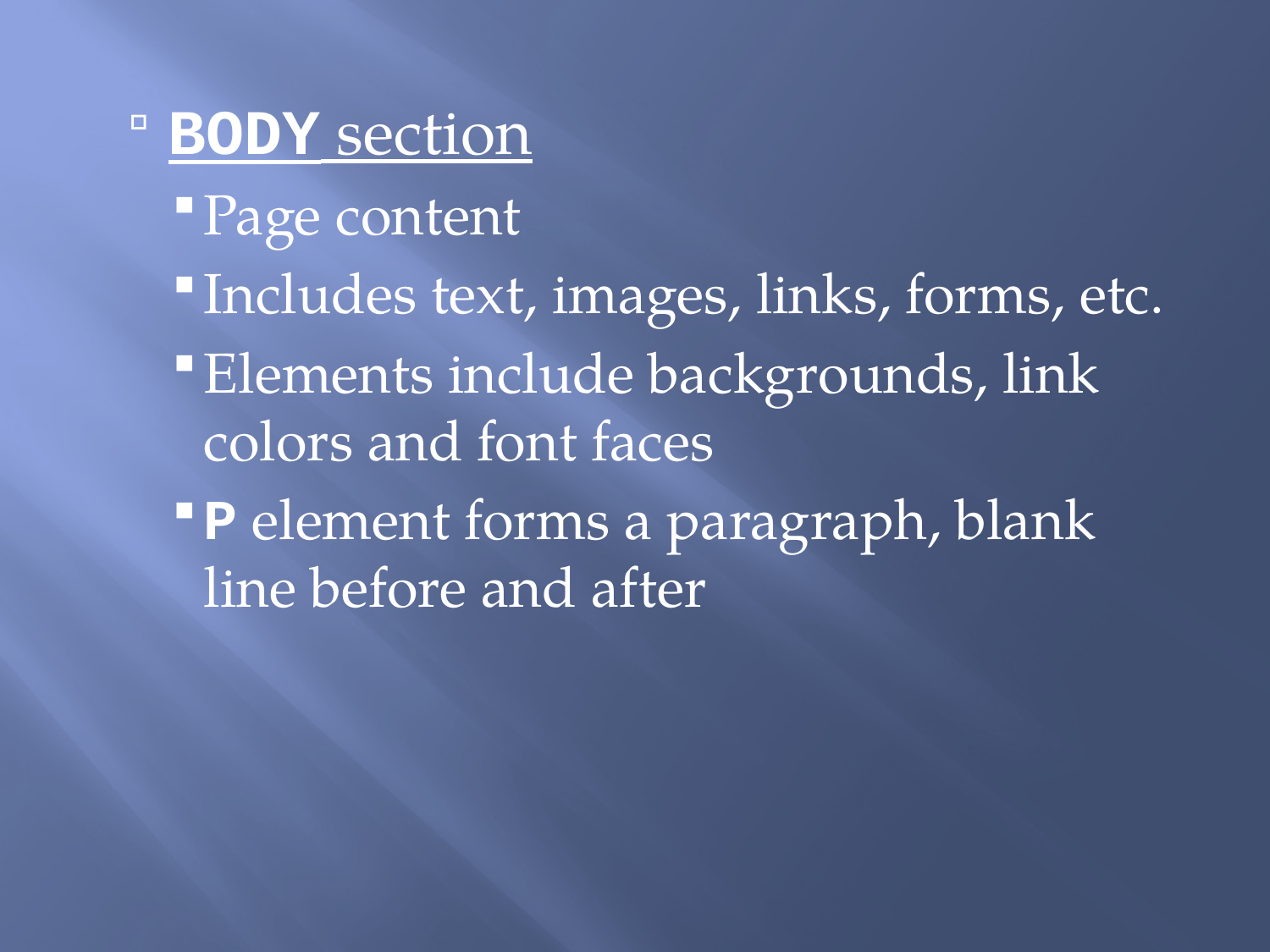

BODY section
Page content
Includes text, images, links, forms, etc.
Elements include backgrounds, link colors and font faces
P element forms a paragraph, blank line before and after